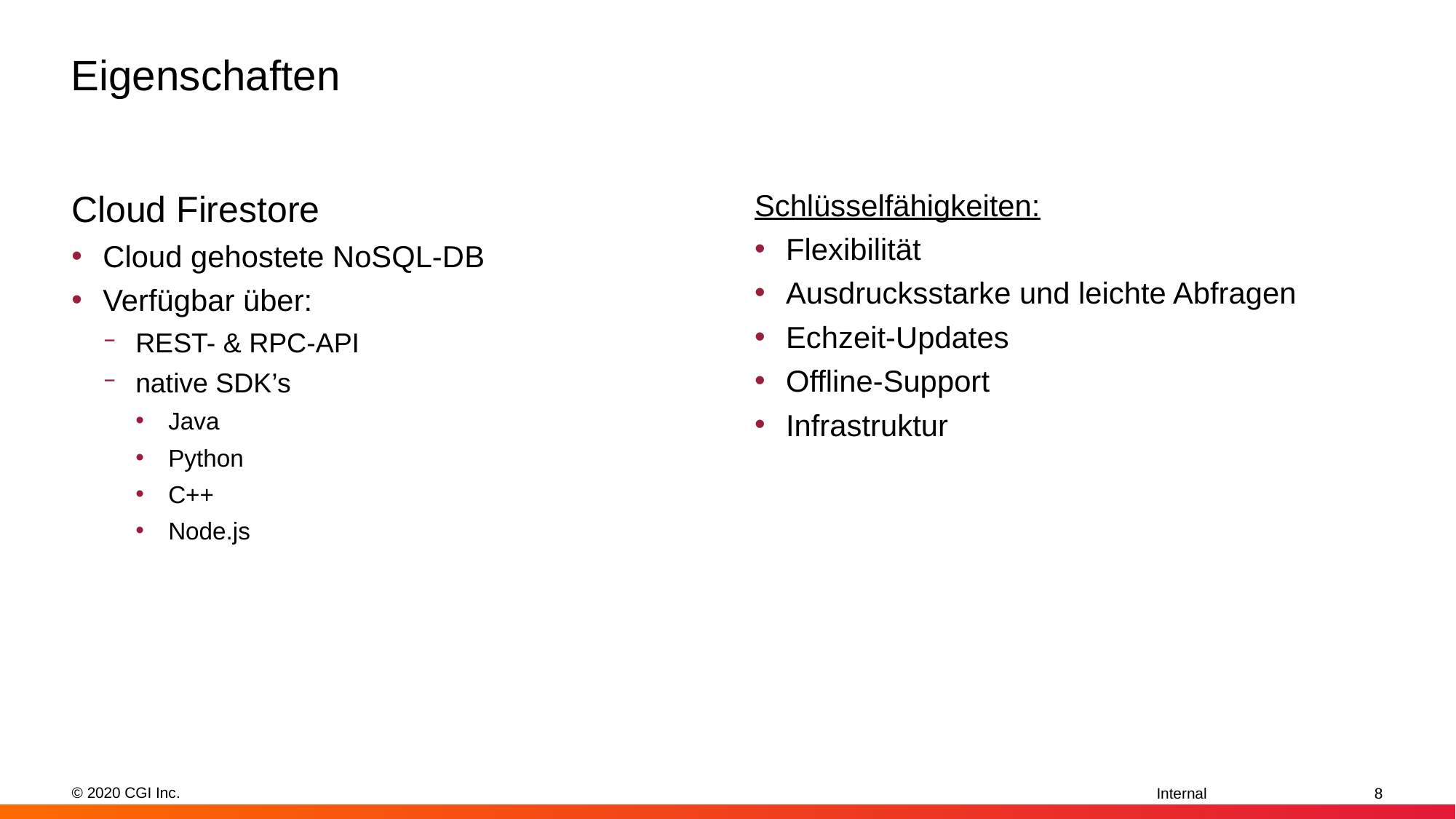

# Eigenschaften
Cloud Firestore
Cloud gehostete NoSQL-DB
Verfügbar über:
REST- & RPC-API
native SDK’s
Java
Python
C++
Node.js

Schlüsselfähigkeiten:
Flexibilität
Ausdrucksstarke und leichte Abfragen
Echzeit-Updates
Offline-Support
Infrastruktur

8